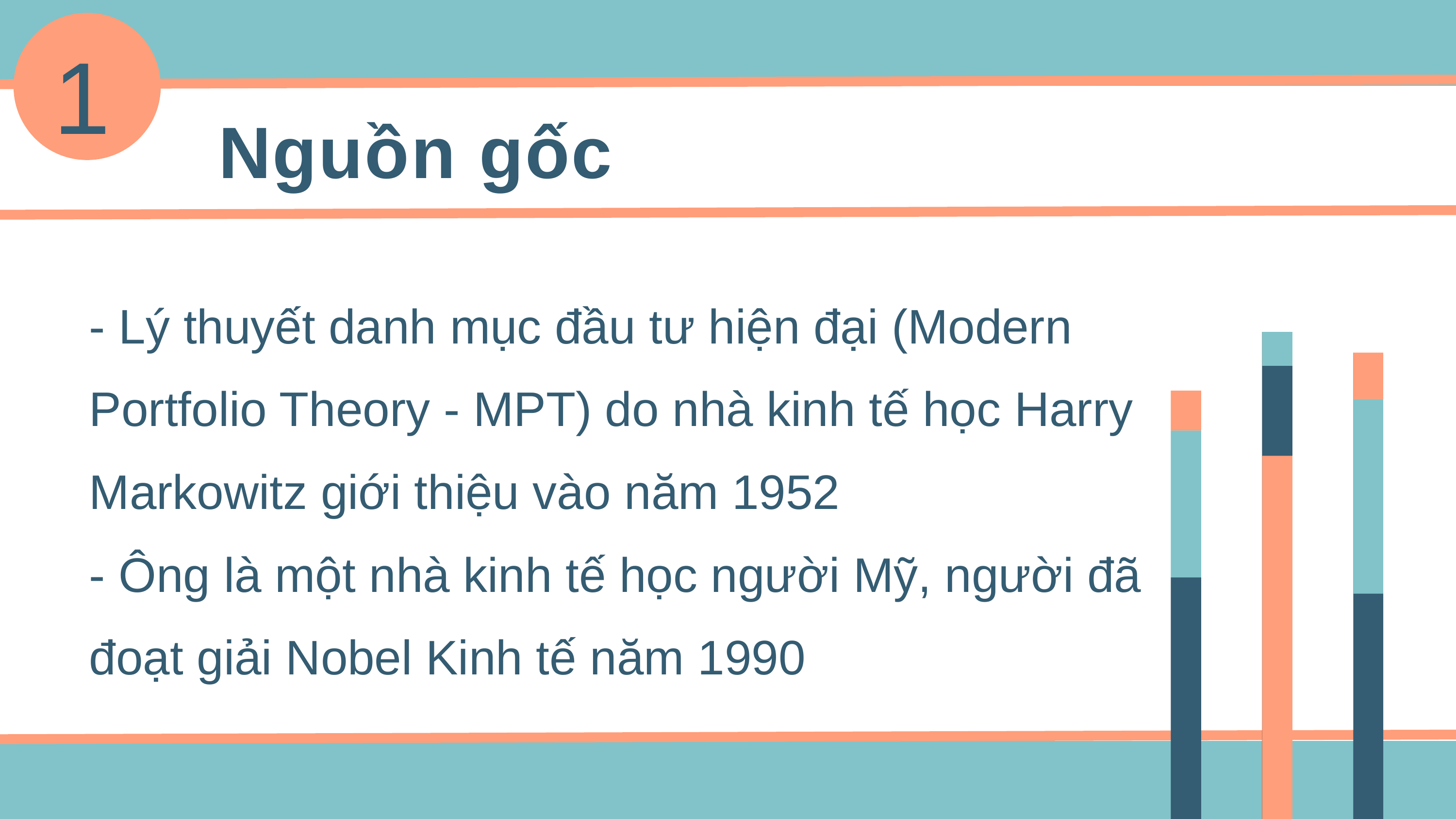

1

Nguồn gốc

- Lý thuyết danh mục đầu tư hiện đại (Modern Portfolio Theory - MPT) do nhà kinh tế học Harry Markowitz giới thiệu vào năm 1952
- Ông là một nhà kinh tế học người Mỹ, người đã đoạt giải Nobel Kinh tế năm 1990